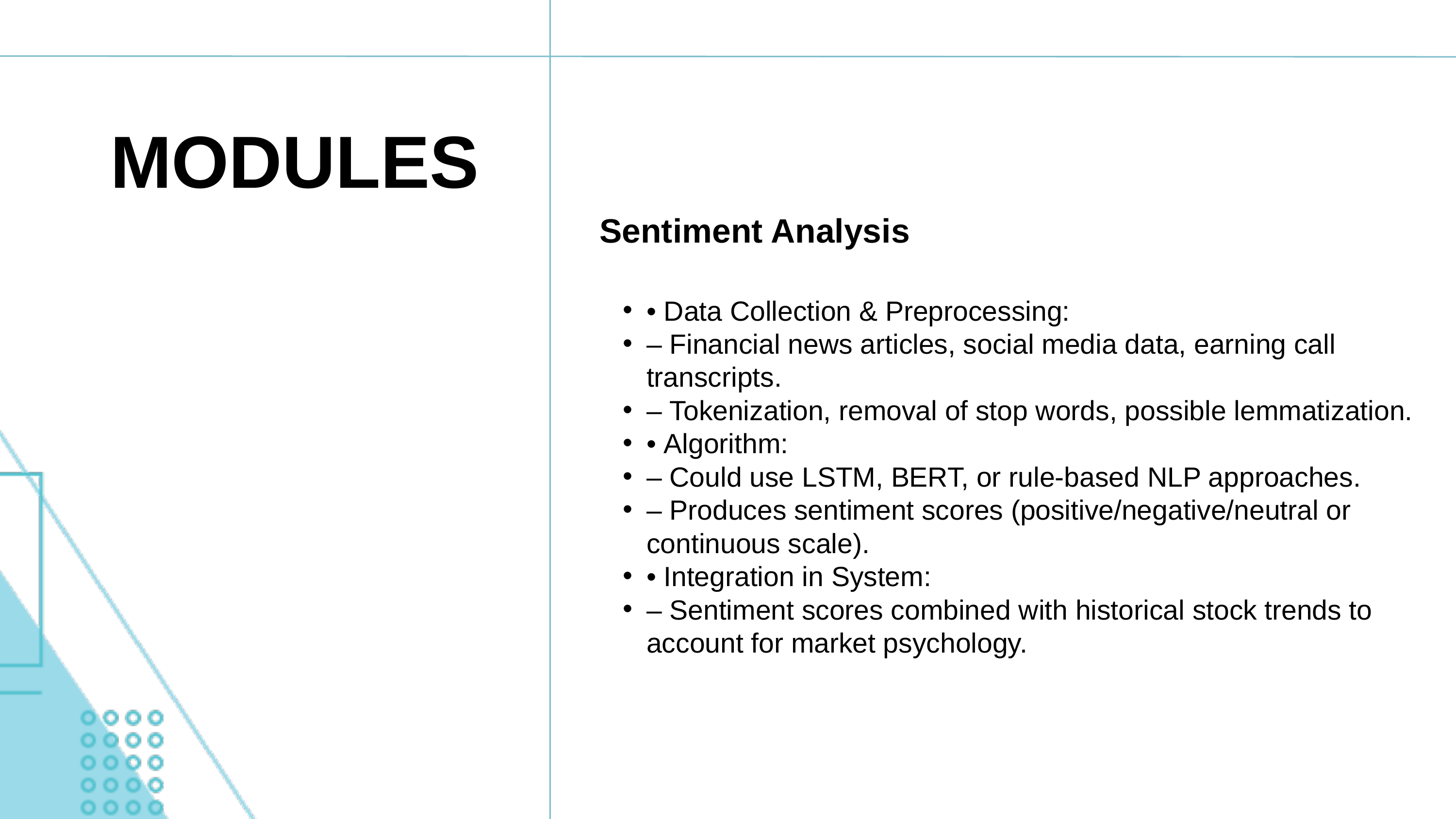

MODULES
Sentiment Analysis
• Data Collection & Preprocessing:
– Financial news articles, social media data, earning call transcripts.
– Tokenization, removal of stop words, possible lemmatization.
• Algorithm:
– Could use LSTM, BERT, or rule-based NLP approaches.
– Produces sentiment scores (positive/negative/neutral or continuous scale).
• Integration in System:
– Sentiment scores combined with historical stock trends to account for market psychology.